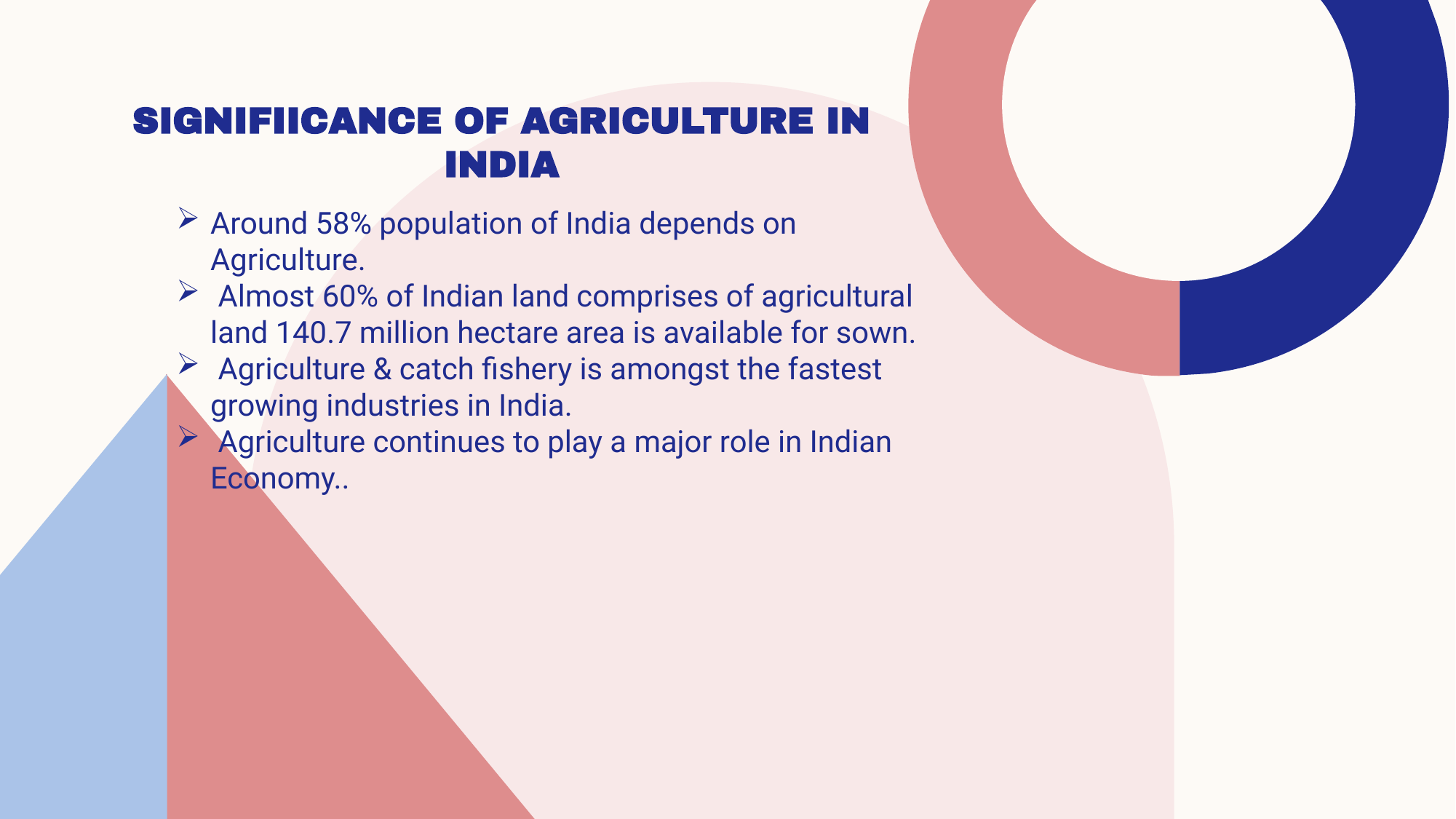

# SIGNIFIICANCE OF AGRICULTURE IN INDIA
Around 58% population of India depends on Agriculture.
 Almost 60% of Indian land comprises of agricultural land 140.7 million hectare area is available for sown.
 Agriculture & catch fishery is amongst the fastest growing industries in India.
 Agriculture continues to play a major role in Indian Economy..